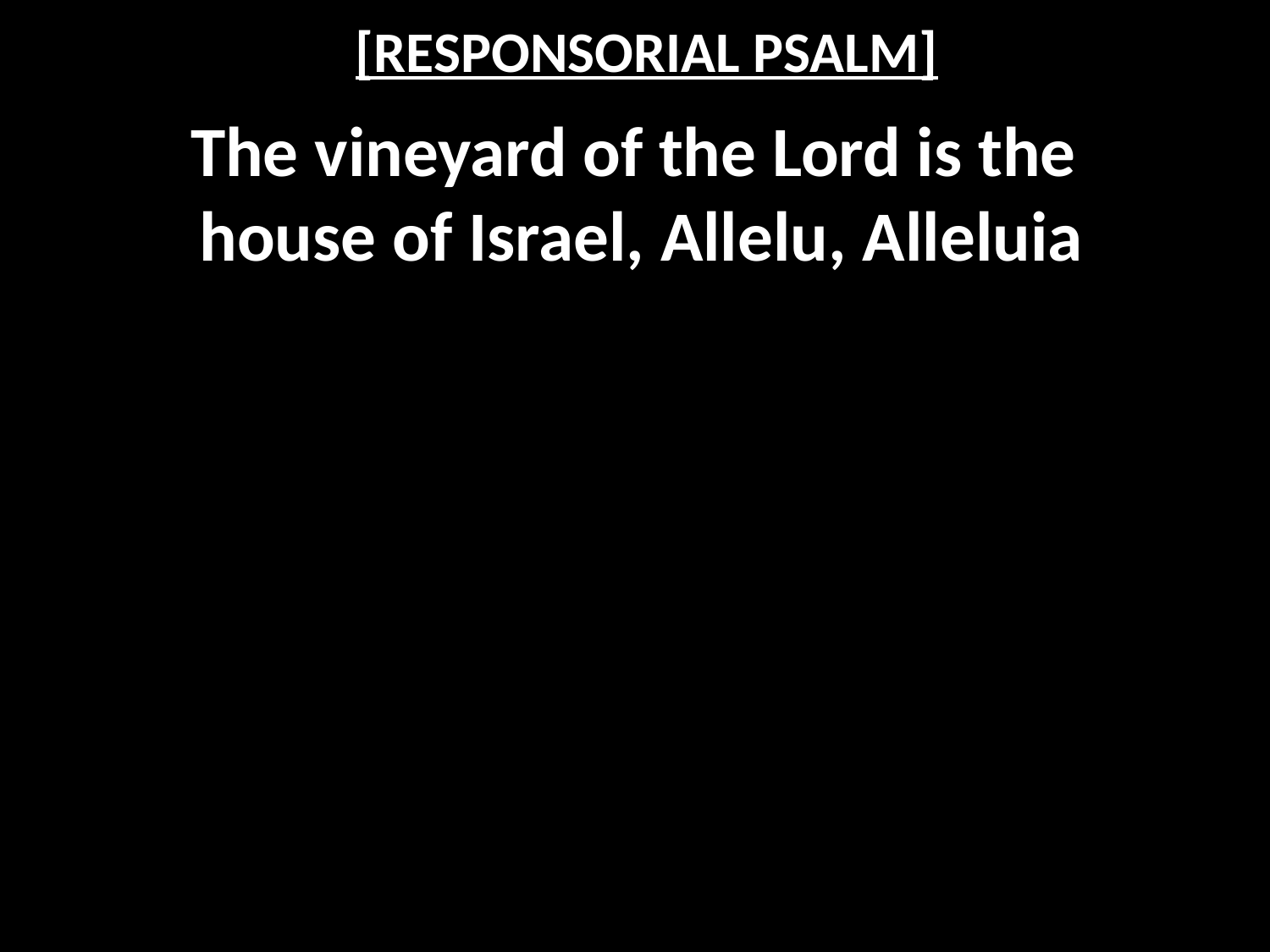

# [RESPONSORIAL PSALM]
The vineyard of the Lord is the
house of Israel, Allelu, Alleluia